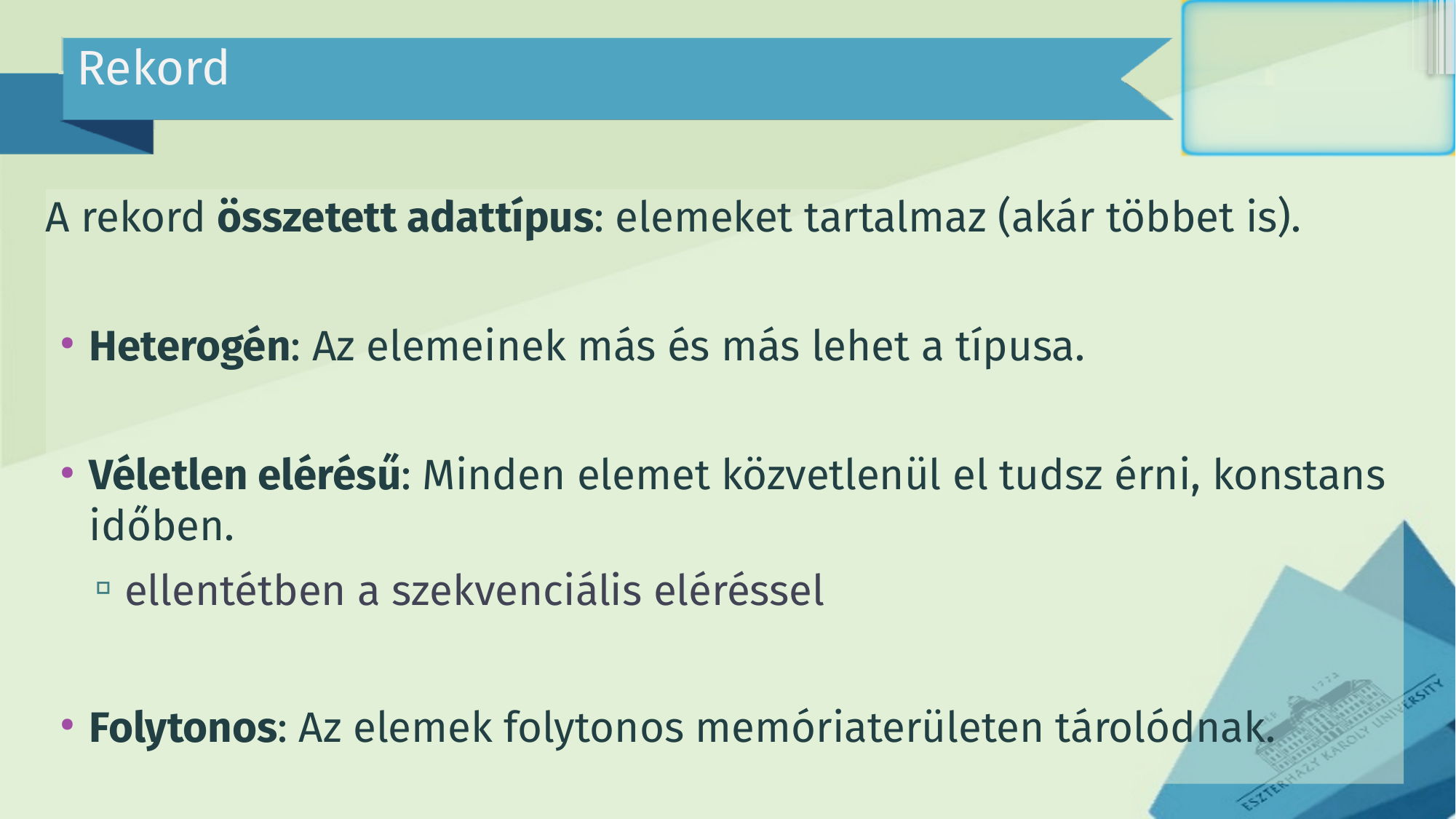

# Rekord
A rekord összetett adattípus: elemeket tartalmaz (akár többet is).

Heterogén: Az elemeinek más és más lehet a típusa.

Véletlen elérésű: Minden elemet közvetlenül el tudsz érni, konstans időben.
ellentétben a szekvenciális eléréssel

Folytonos: Az elemek folytonos memóriaterületen tárolódnak.